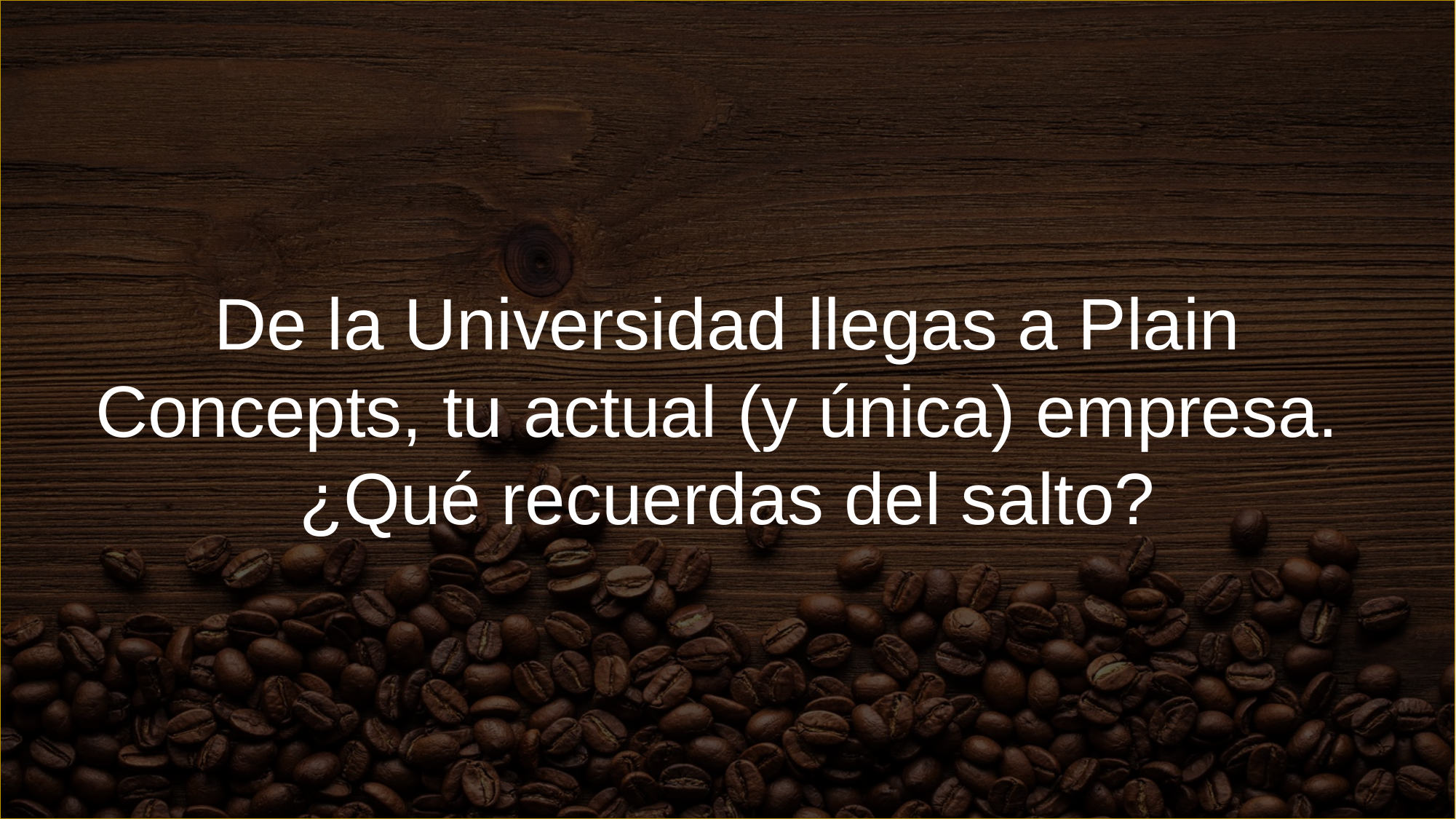

De la Universidad llegas a Plain
Concepts, tu actual (y única) empresa.
¿Qué recuerdas del salto?